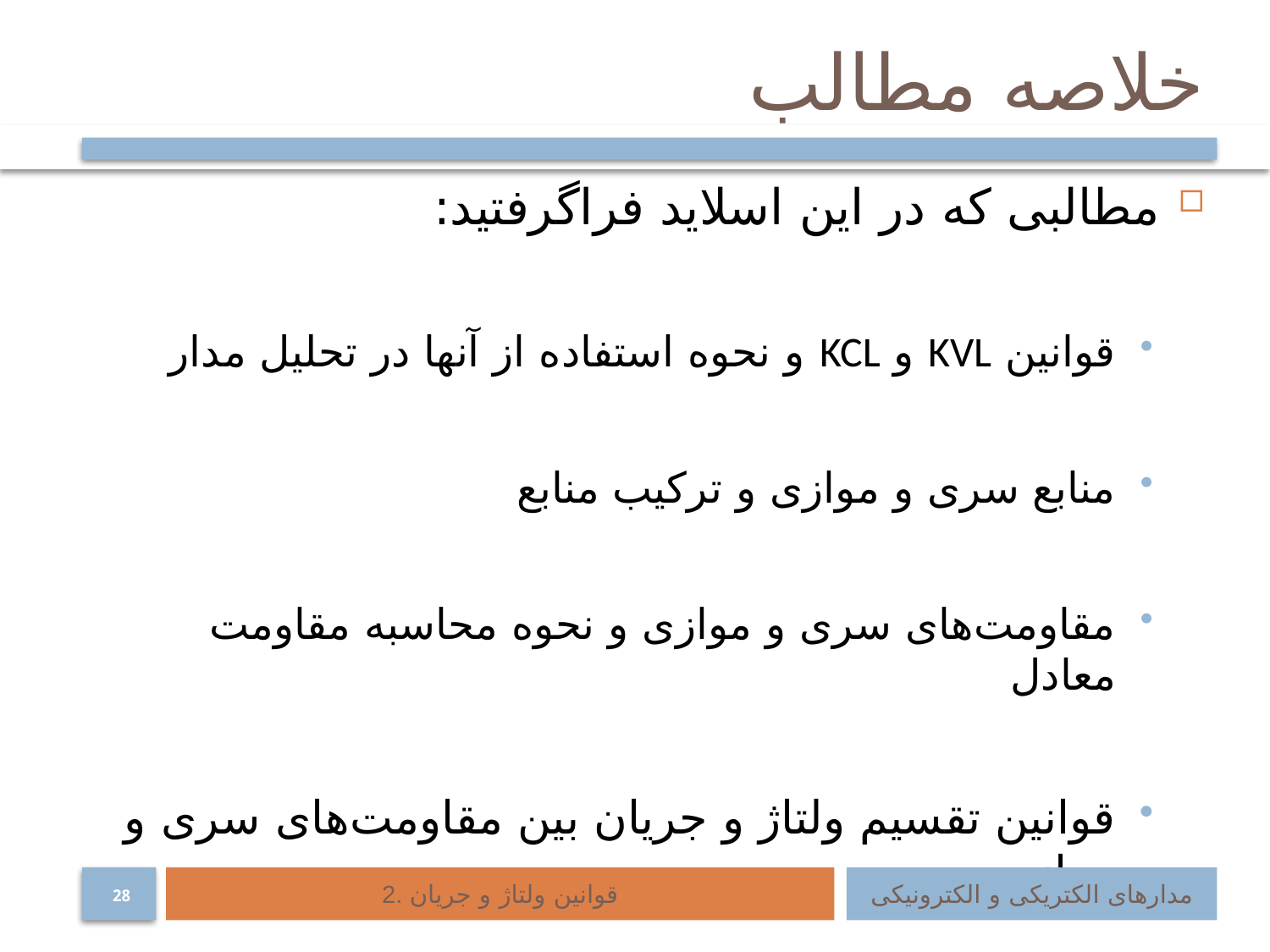

# خلاصه مطالب
مطالبی که در این اسلاید فراگرفتید:

قوانین KVL و KCL و نحوه استفاده از آنها در تحلیل مدار

منابع سری و موازی و ترکیب منابع

مقاومت‌های سری و موازی و نحوه محاسبه مقاومت معادل

قوانین تقسیم ولتاژ و جریان بین مقاومت‌های سری و موازی
2. قوانین ولتاژ و جریان
مدارهای الکتریکی و الکترونیکی
28